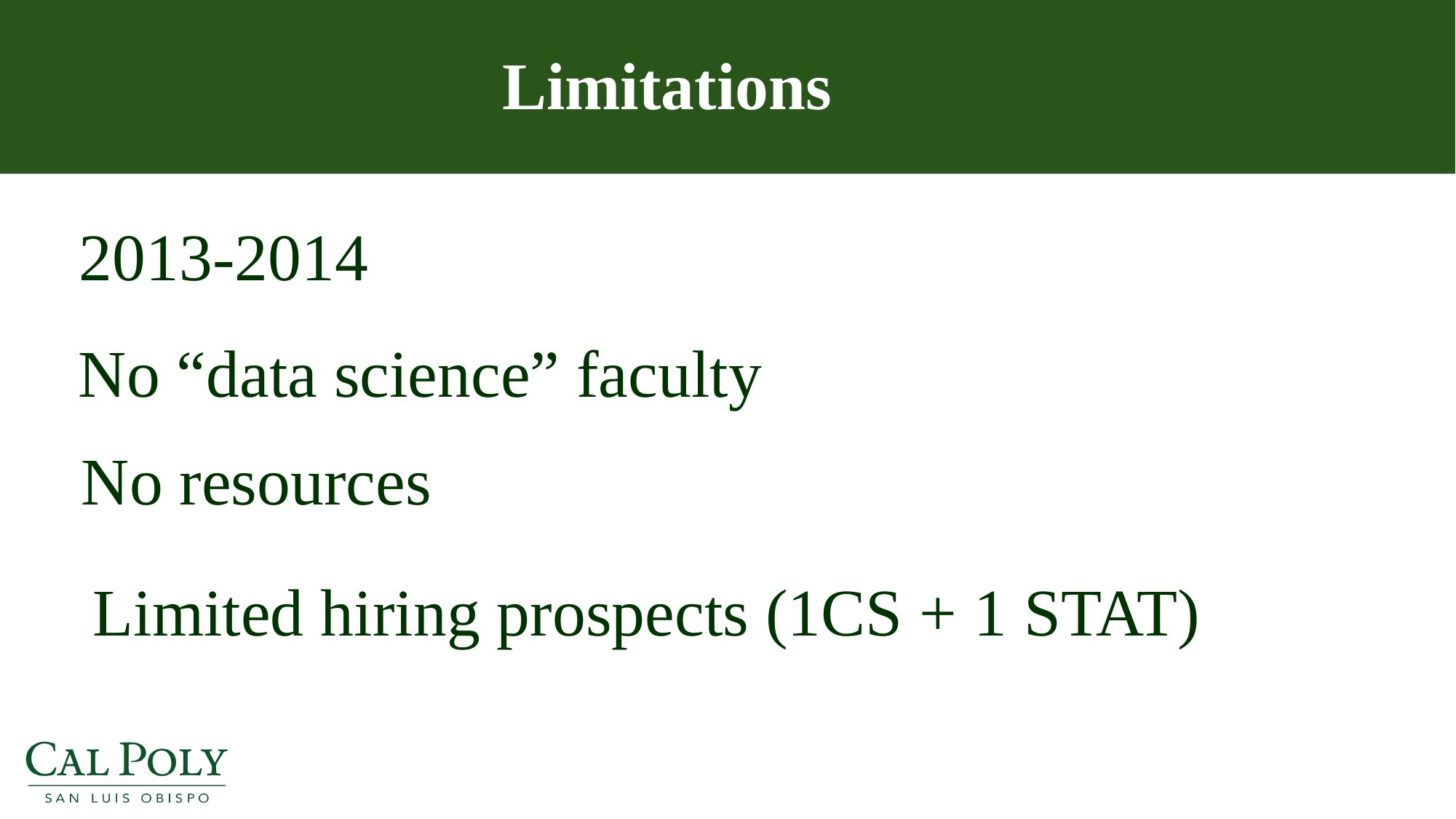

Limitations
2013-2014
No “data science” faculty
No resources
Limited hiring prospects (1CS + 1 STAT)